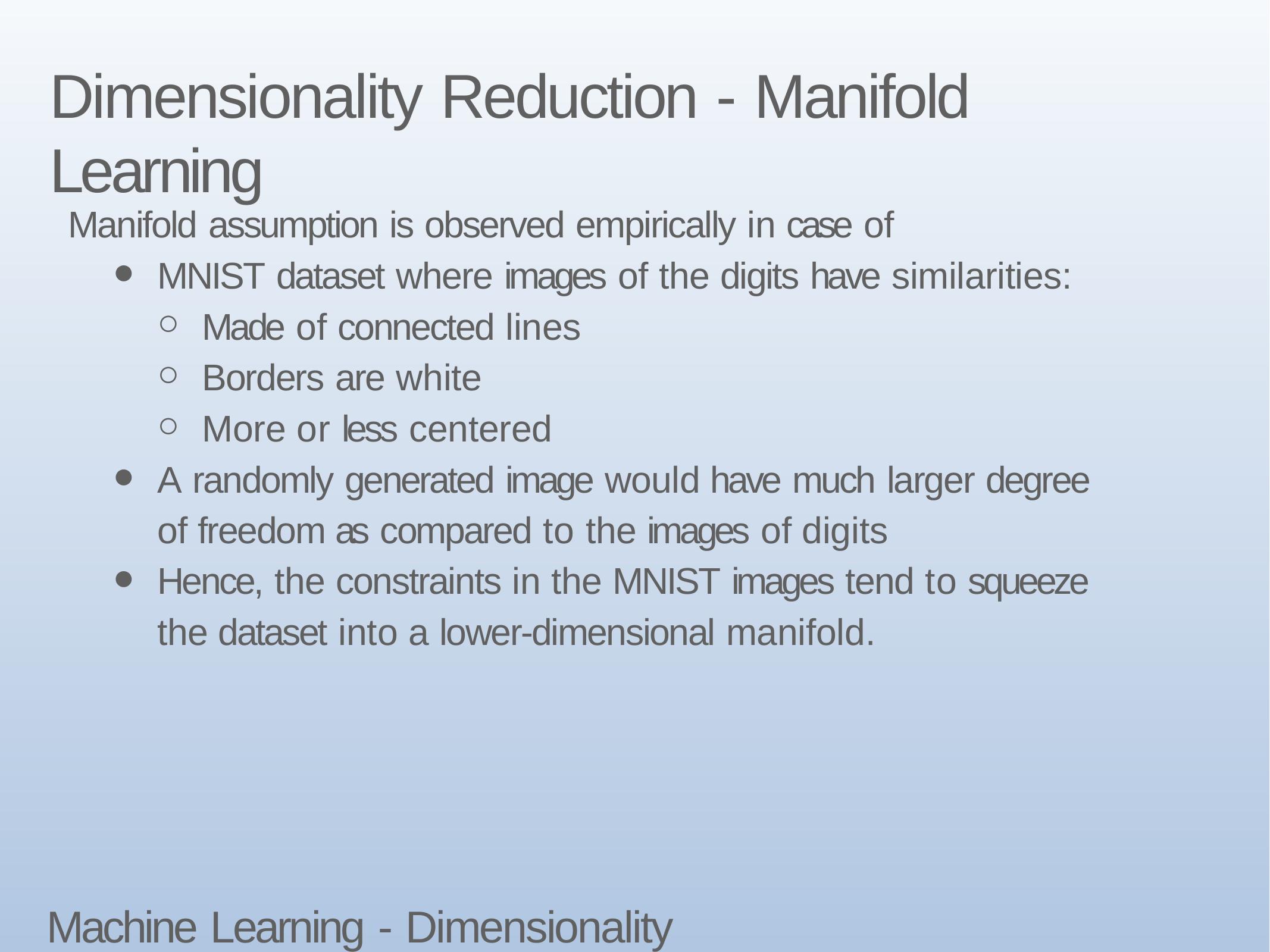

# Dimensionality Reduction - Manifold Learning
Manifold assumption is observed empirically in case of
MNIST dataset where images of the digits have similarities:
Made of connected lines
Borders are white
More or less centered
A randomly generated image would have much larger degree of freedom as compared to the images of digits
Hence, the constraints in the MNIST images tend to squeeze the dataset into a lower-dimensional manifold.
Machine Learning - Dimensionality Reduction